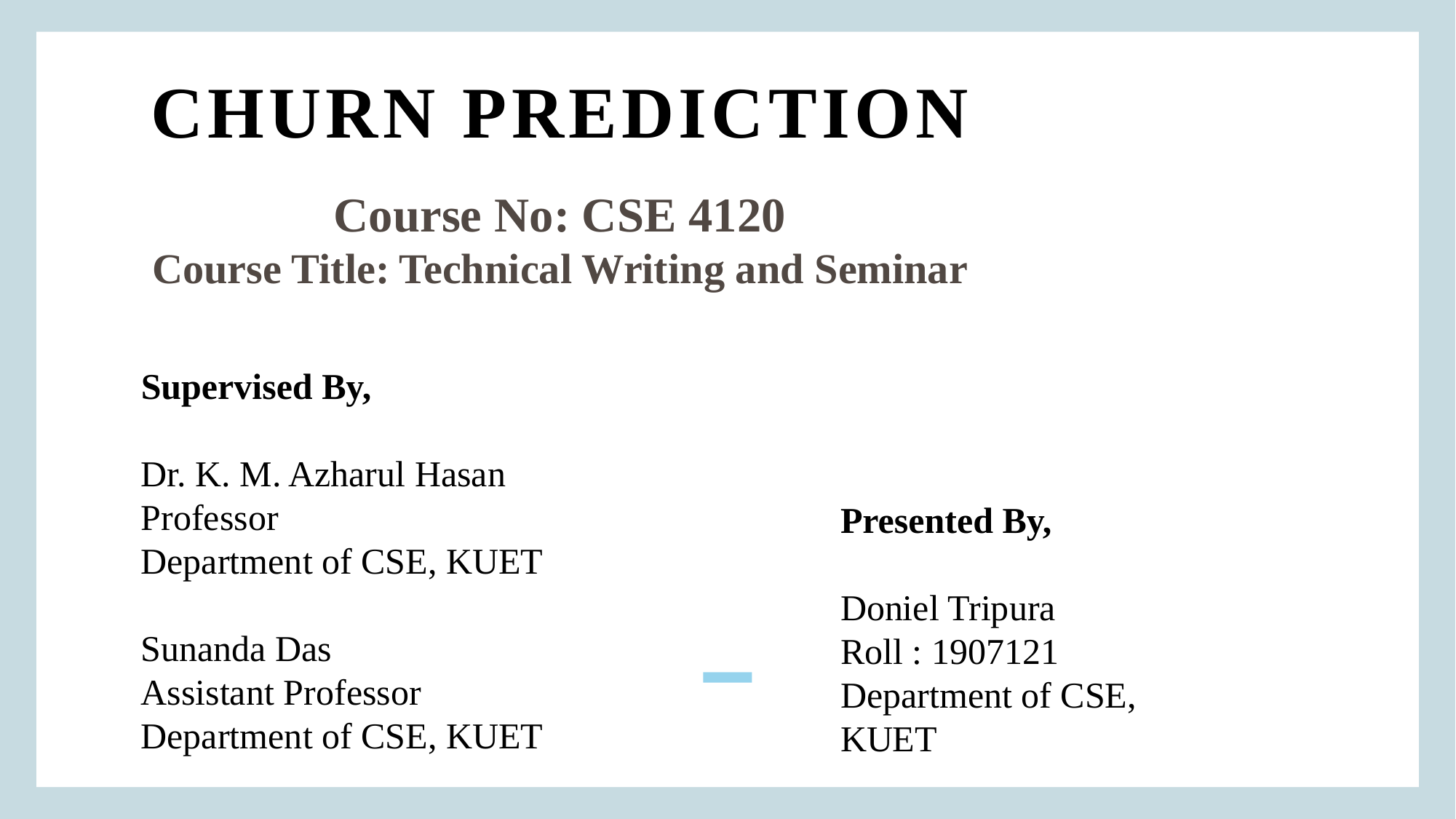

# Churn Prediction
Course No: CSE 4120
Course Title: Technical Writing and Seminar
Supervised By,
Dr. K. M. Azharul Hasan
Professor
Department of CSE, KUET
Sunanda Das
Assistant Professor
Department of CSE, KUET
Presented By,
Doniel Tripura
Roll : 1907121
Department of CSE, KUET
​